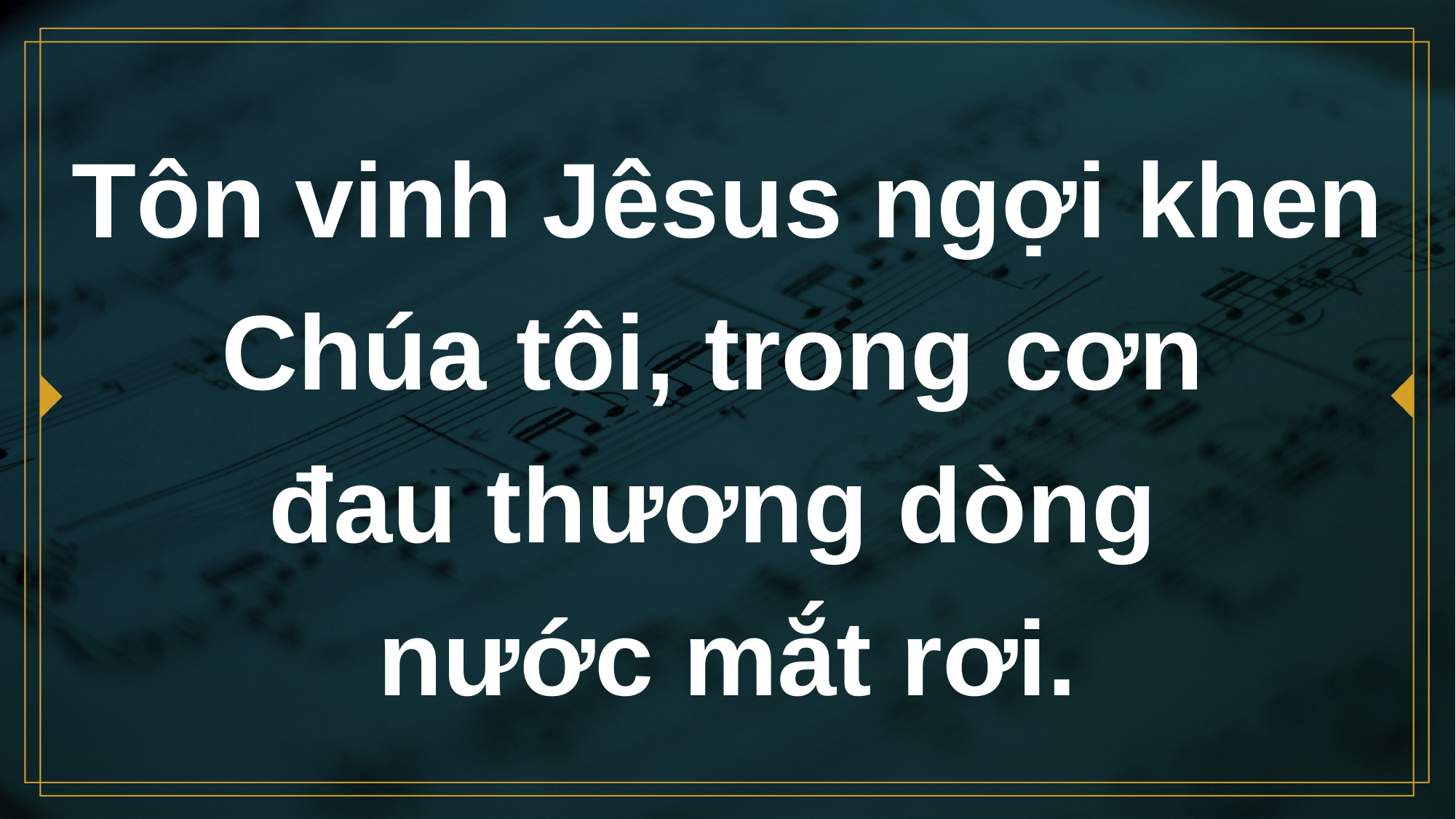

# Tôn vinh Jêsus ngợi khen Chúa tôi, trong cơn đau thương dòng nước mắt rơi.